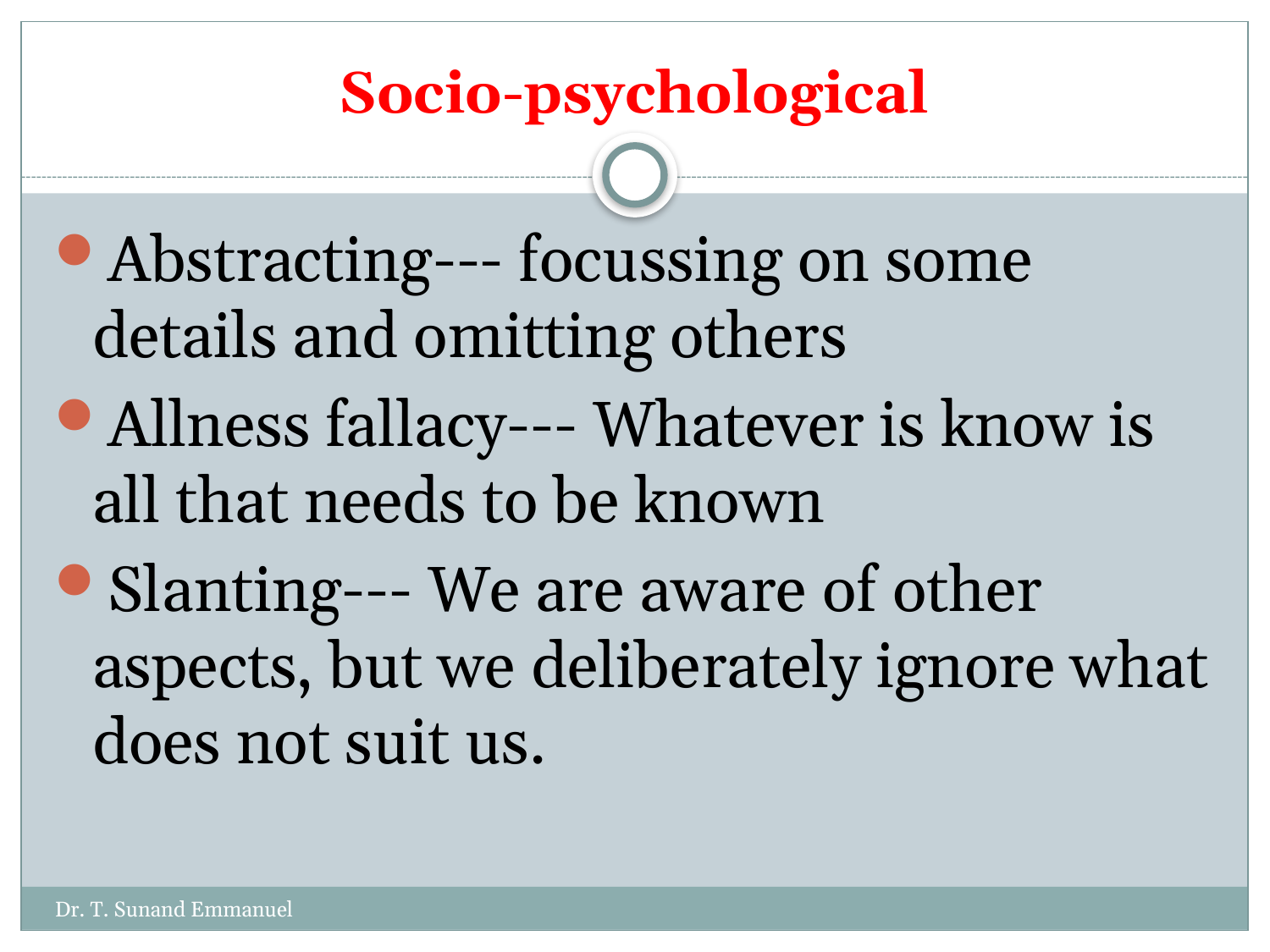

# Socio-psychological
Abstracting--- focussing on some details and omitting others
Allness fallacy--- Whatever is know is all that needs to be known
Slanting--- We are aware of other aspects, but we deliberately ignore what does not suit us.
Dr. T. Sunand Emmanuel